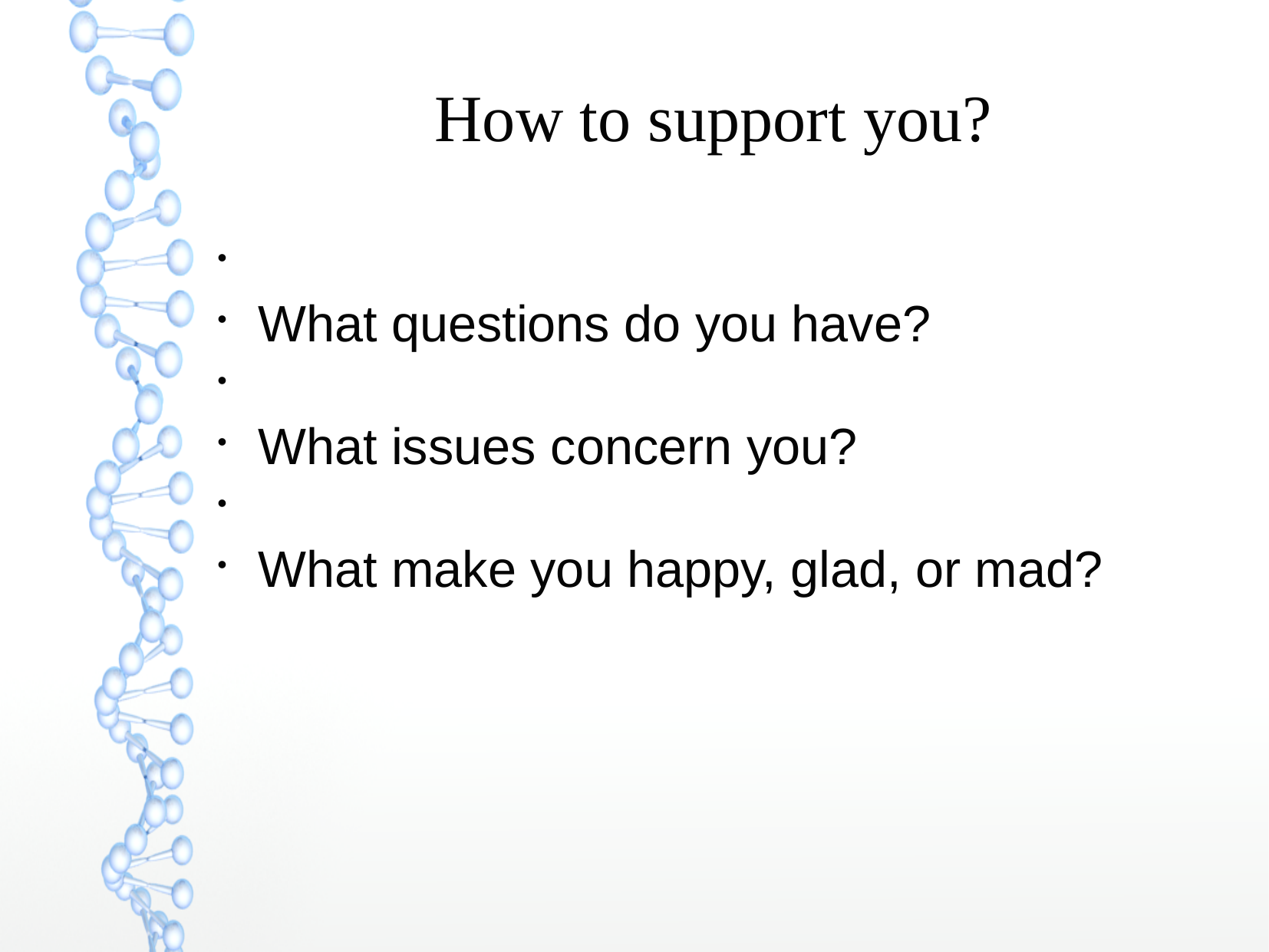

How to support you?

What questions do you have?

What issues concern you?

What make you happy, glad, or mad?